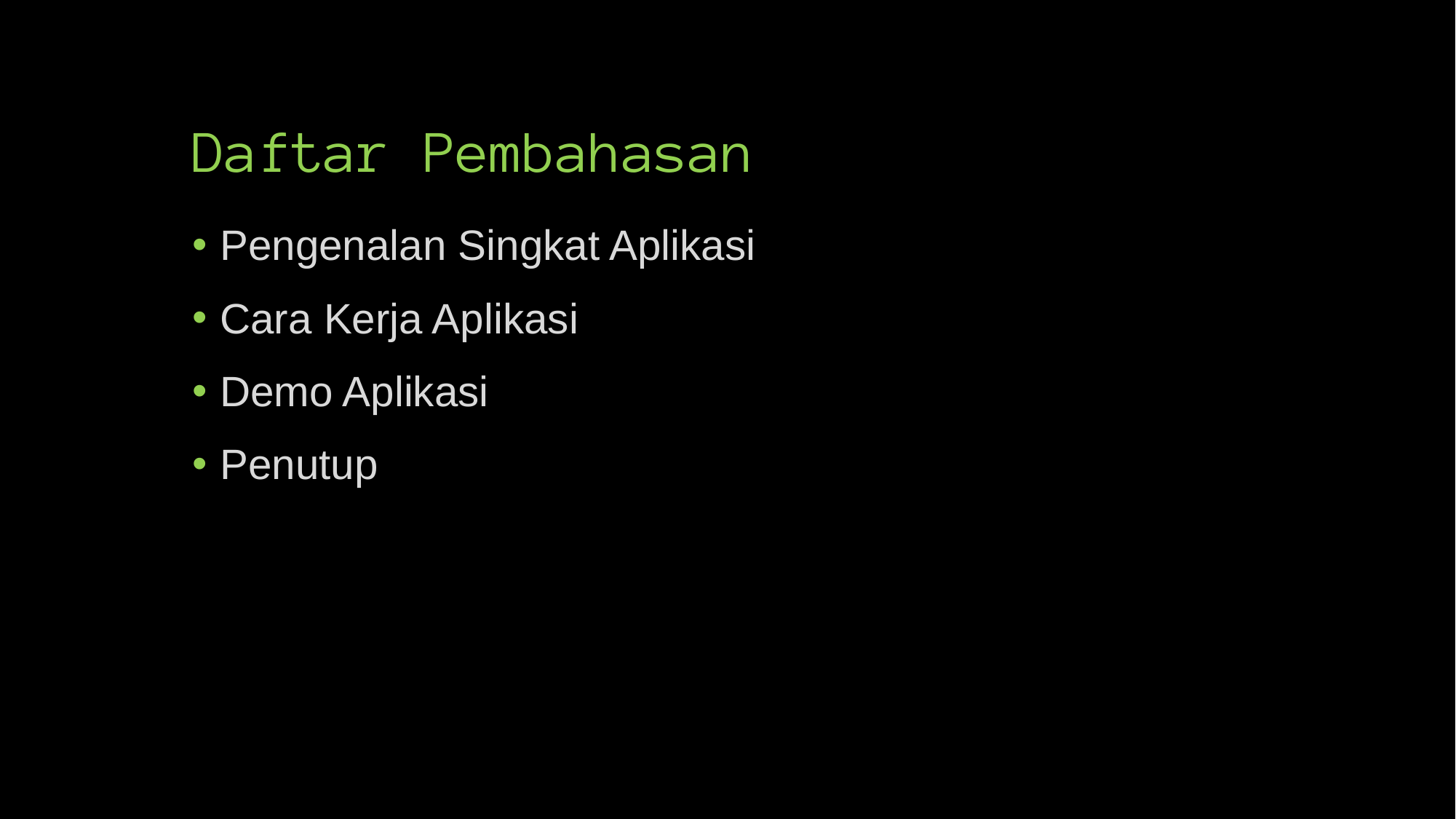

# Daftar Pembahasan
Pengenalan Singkat Aplikasi
Cara Kerja Aplikasi
Demo Aplikasi
Penutup